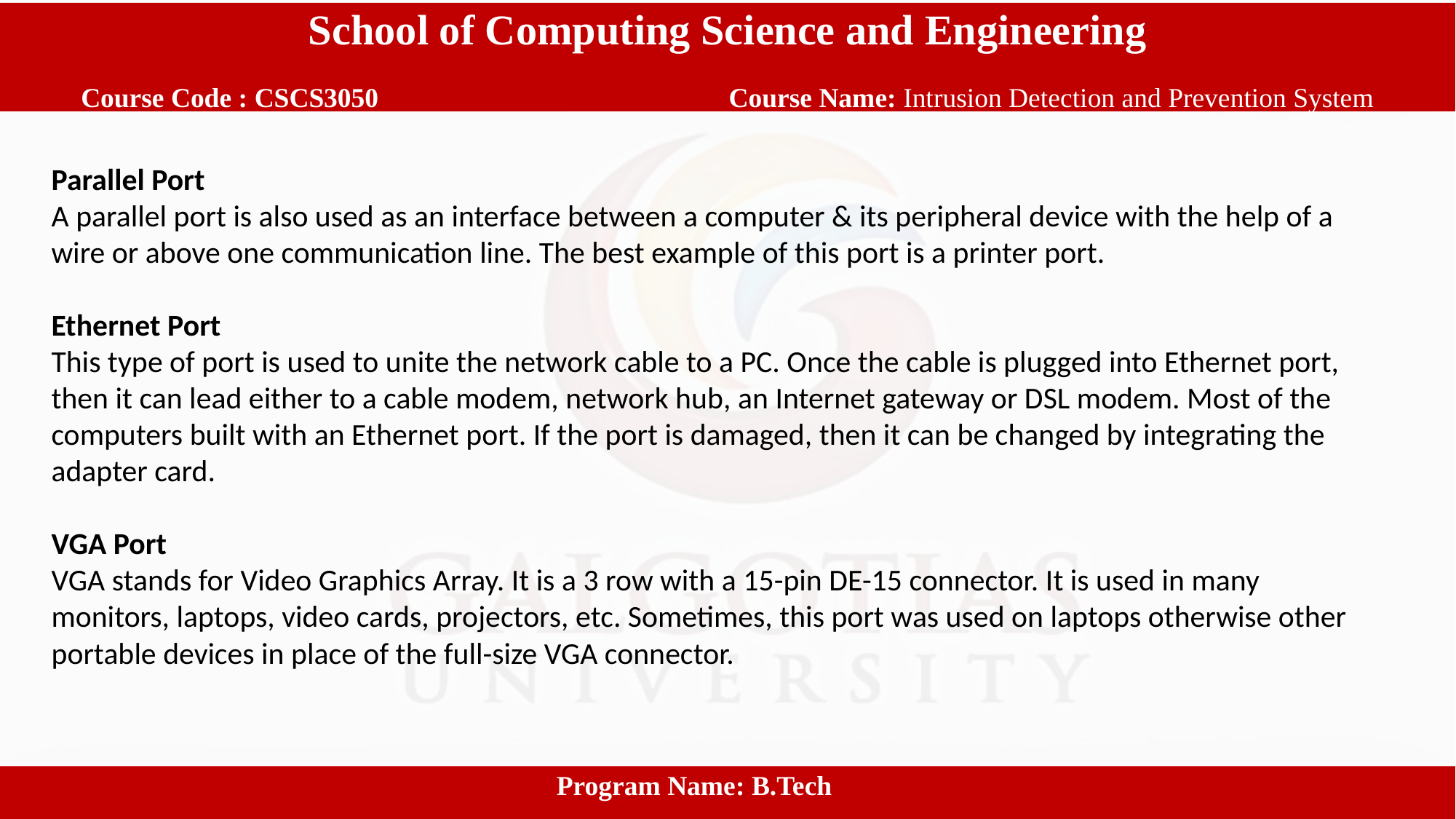

School of Computing Science and Engineering
 Course Code : CSCS3050		   		Course Name: Intrusion Detection and Prevention System

Parallel Port
A parallel port is also used as an interface between a computer & its peripheral device with the help of a wire or above one communication line. The best example of this port is a printer port.

Ethernet Port
This type of port is used to unite the network cable to a PC. Once the cable is plugged into Ethernet port, then it can lead either to a cable modem, network hub, an Internet gateway or DSL modem. Most of the computers built with an Ethernet port. If the port is damaged, then it can be changed by integrating the adapter card.

VGA Port
VGA stands for Video Graphics Array. It is a 3 row with a 15-pin DE-15 connector. It is used in many monitors, laptops, video cards, projectors, etc. Sometimes, this port was used on laptops otherwise other portable devices in place of the full-size VGA connector.

					Program Name: B.Tech